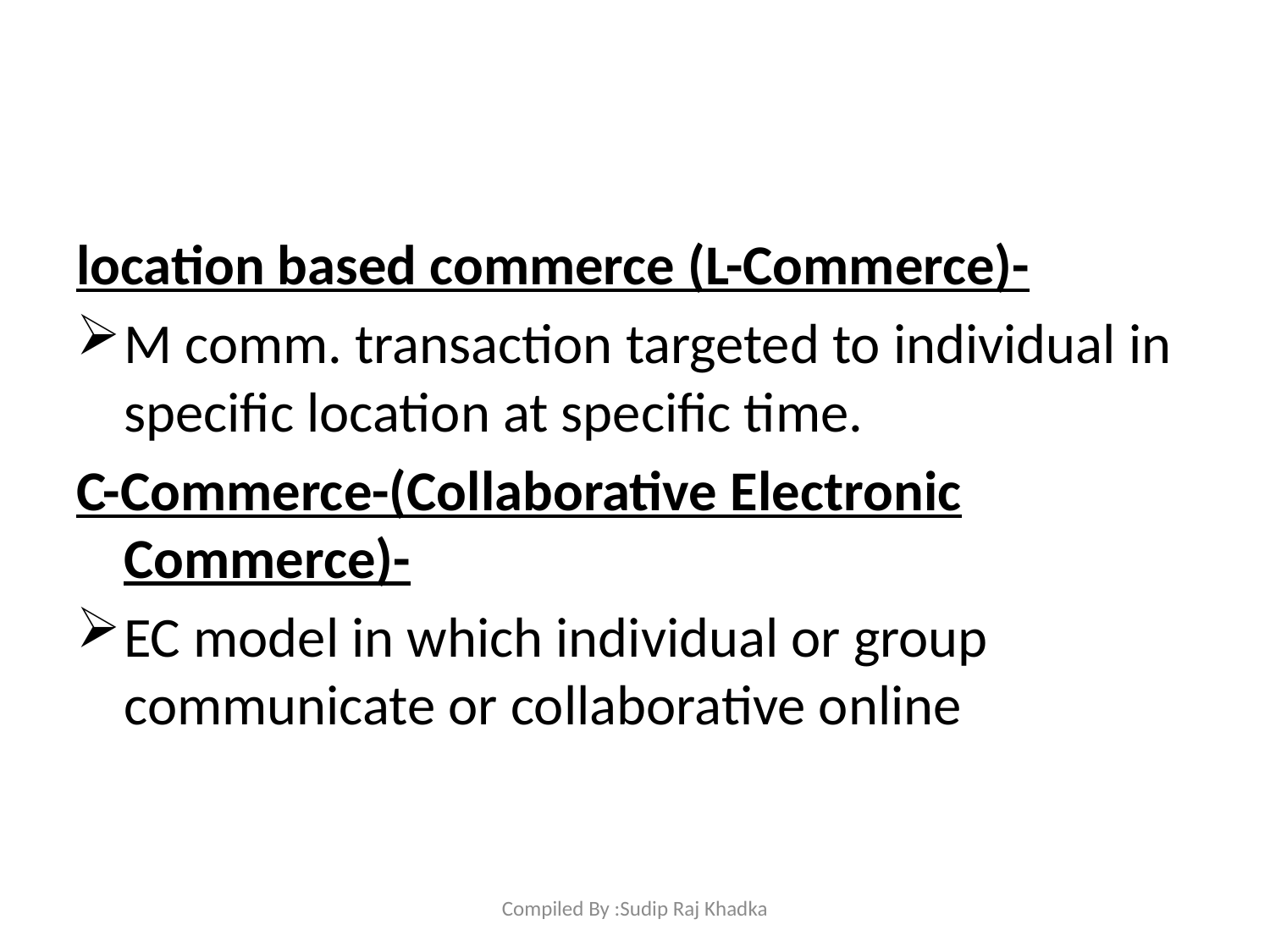

#
location based commerce (L-Commerce)-
M comm. transaction targeted to individual in specific location at specific time.
C-Commerce-(Collaborative Electronic Commerce)-
EC model in which individual or group communicate or collaborative online
Compiled By :Sudip Raj Khadka